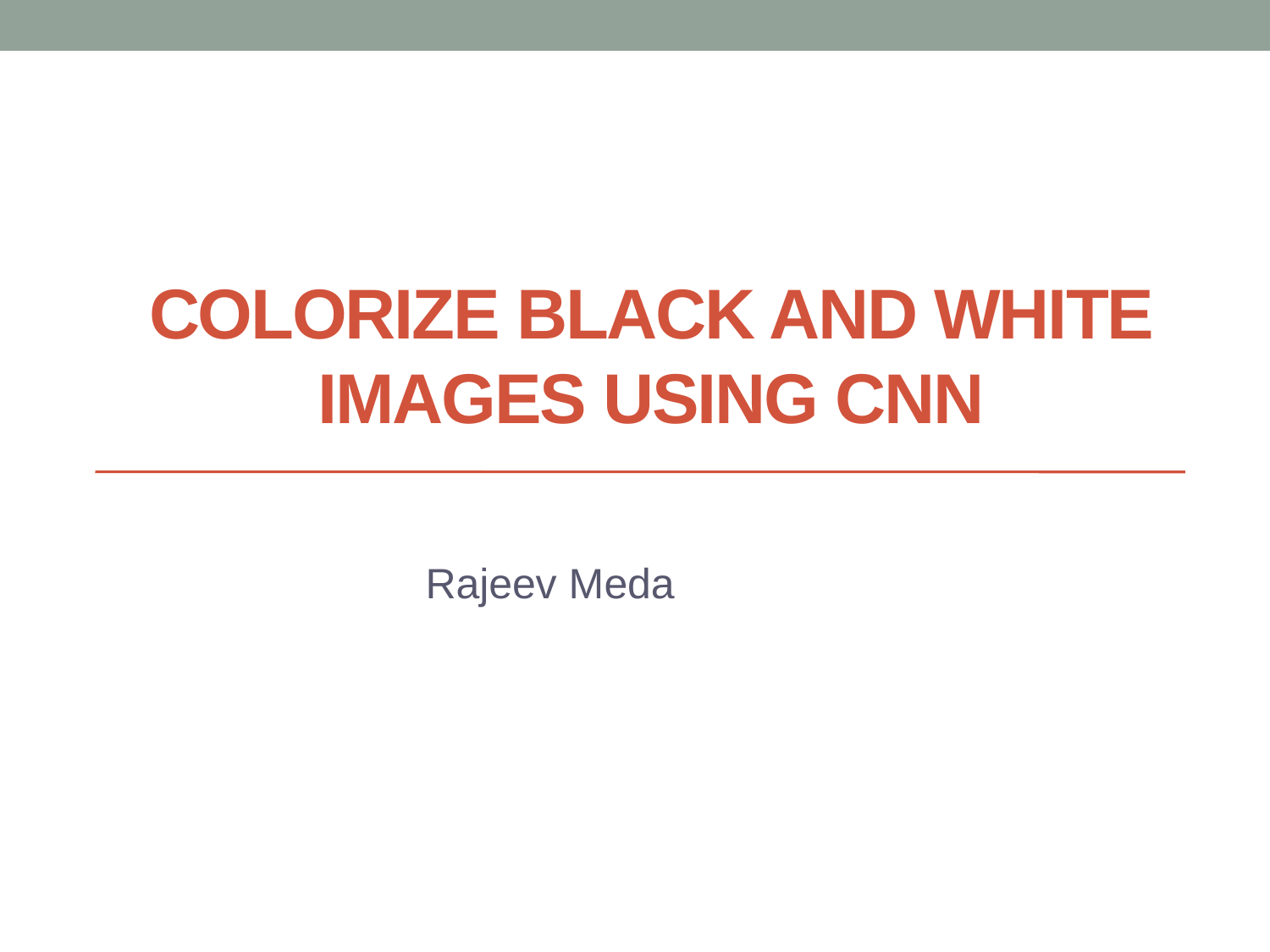

# Colorize Black and White Images Using CNN
Rajeev Meda